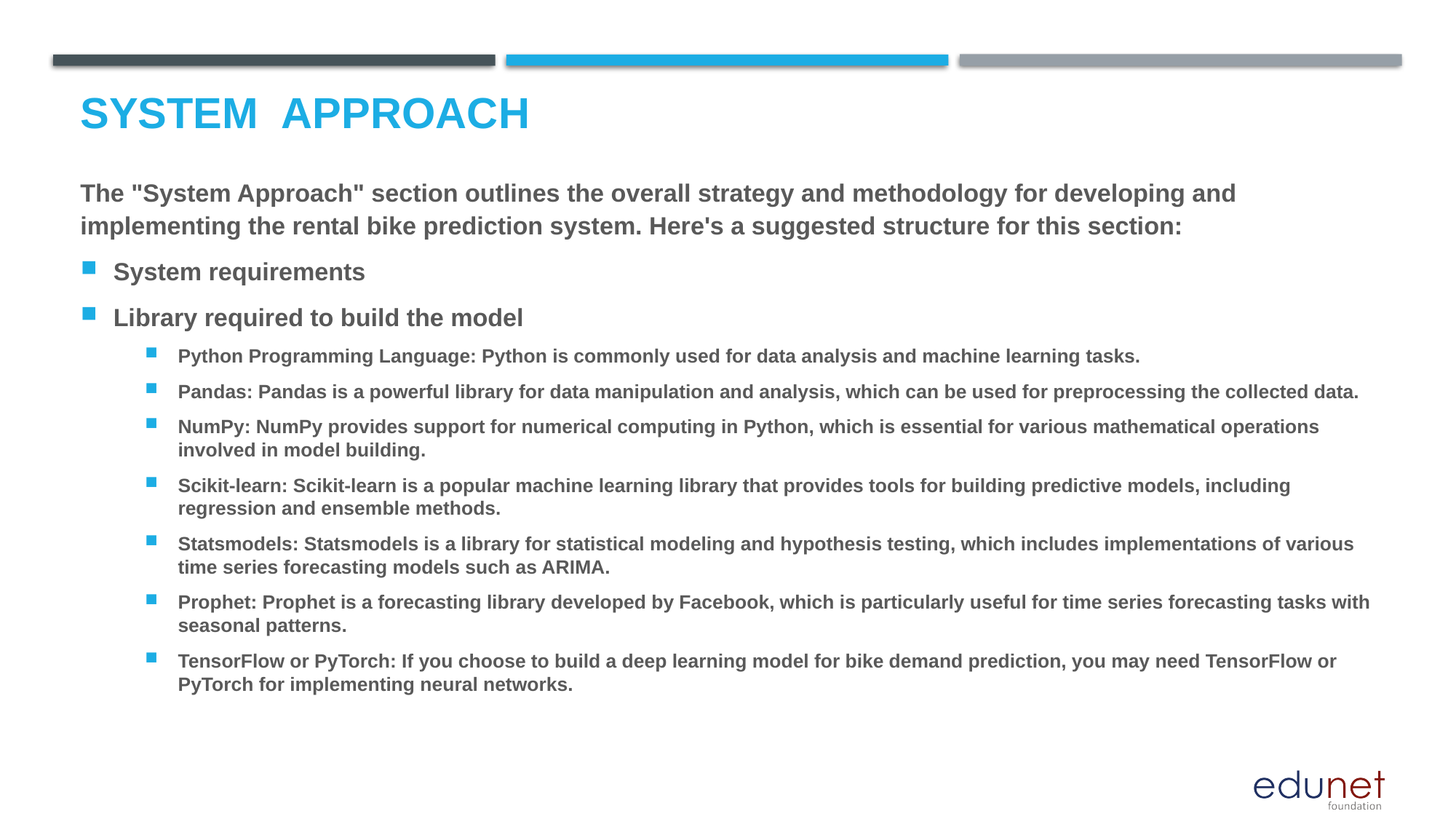

# System  Approach
The "System Approach" section outlines the overall strategy and methodology for developing and implementing the rental bike prediction system. Here's a suggested structure for this section:
System requirements
Library required to build the model
Python Programming Language: Python is commonly used for data analysis and machine learning tasks.
Pandas: Pandas is a powerful library for data manipulation and analysis, which can be used for preprocessing the collected data.
NumPy: NumPy provides support for numerical computing in Python, which is essential for various mathematical operations involved in model building.
Scikit-learn: Scikit-learn is a popular machine learning library that provides tools for building predictive models, including regression and ensemble methods.
Statsmodels: Statsmodels is a library for statistical modeling and hypothesis testing, which includes implementations of various time series forecasting models such as ARIMA.
Prophet: Prophet is a forecasting library developed by Facebook, which is particularly useful for time series forecasting tasks with seasonal patterns.
TensorFlow or PyTorch: If you choose to build a deep learning model for bike demand prediction, you may need TensorFlow or PyTorch for implementing neural networks.